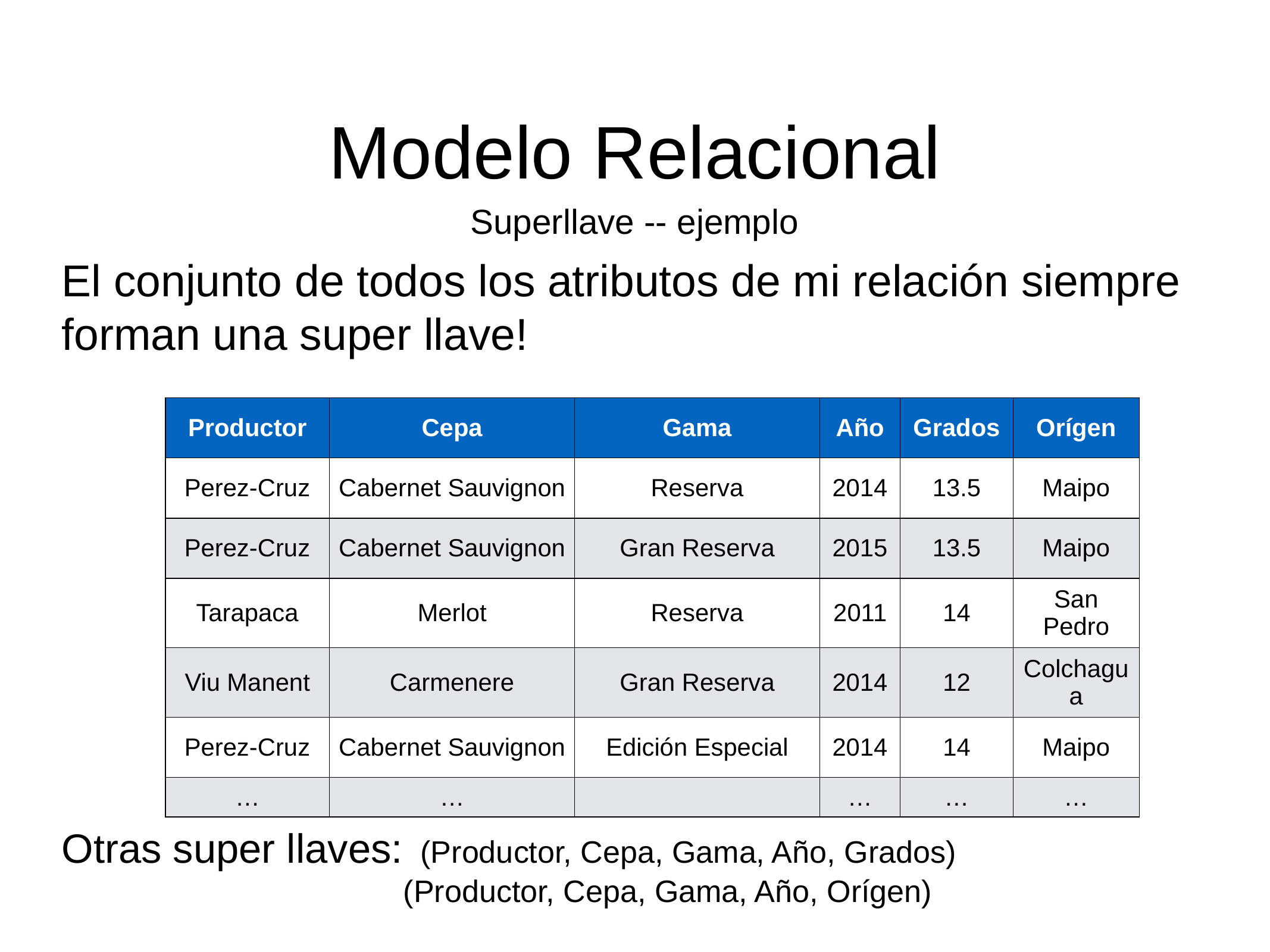

Modelo Relacional
Superllave -- ejemplo
El conjunto de todos los atributos de mi relación siempre forman una super llave!
| Productor | Cepa | Gama | Año | Grados | Orígen |
| --- | --- | --- | --- | --- | --- |
| Perez-Cruz | Cabernet Sauvignon | Reserva | 2014 | 13.5 | Maipo |
| Perez-Cruz | Cabernet Sauvignon | Gran Reserva | 2015 | 13.5 | Maipo |
| Tarapaca | Merlot | Reserva | 2011 | 14 | San Pedro |
| Viu Manent | Carmenere | Gran Reserva | 2014 | 12 | Colchagua |
| Perez-Cruz | Cabernet Sauvignon | Edición Especial | 2014 | 14 | Maipo |
| … | … |  | … | … | … |
Otras super llaves:  (Productor, Cepa, Gama, Año, Grados)
    (Productor, Cepa, Gama, Año, Orígen)